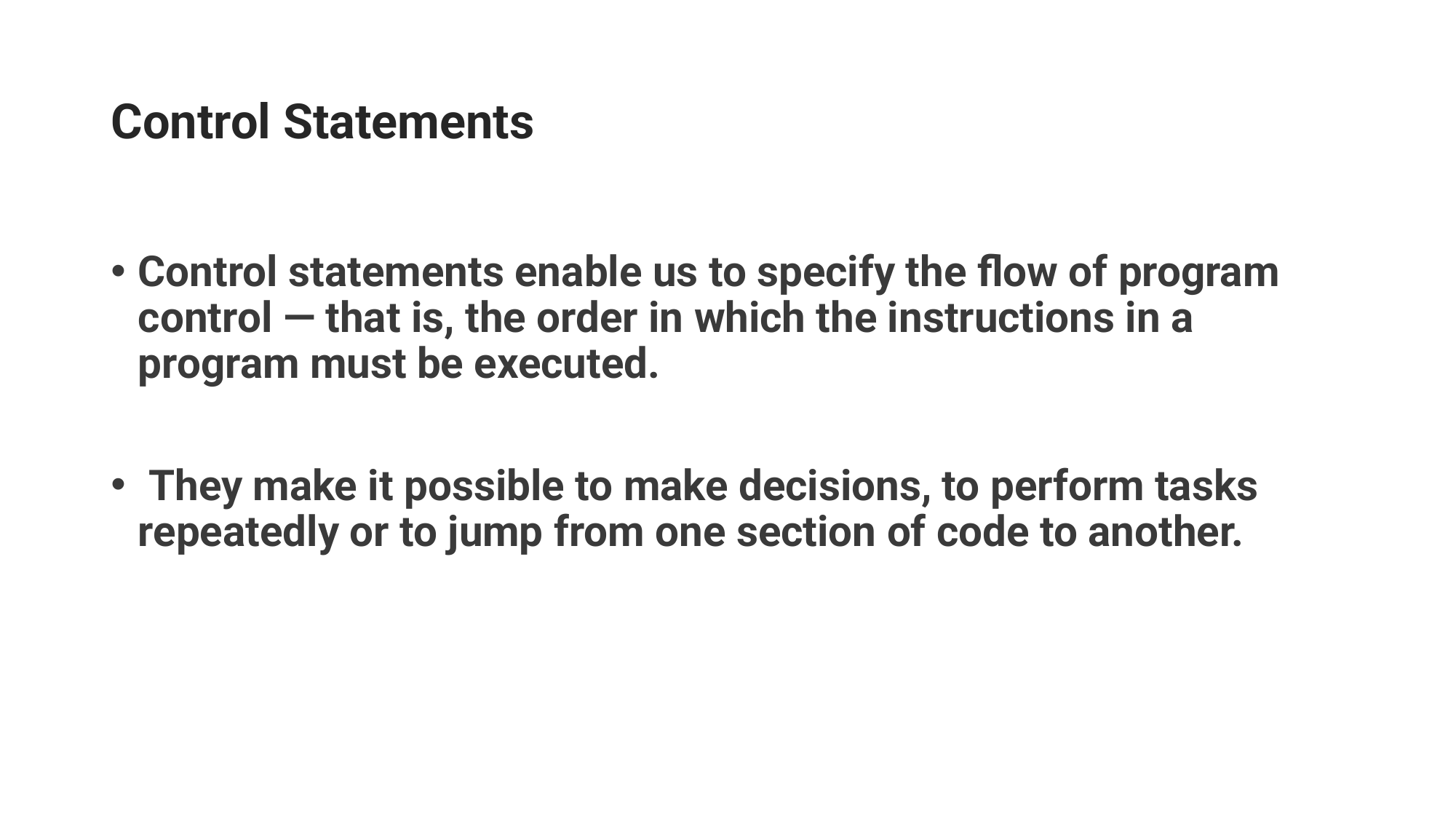

# Control Statements
Control statements enable us to specify the flow of program control — that is, the order in which the instructions in a program must be executed.

 They make it possible to make decisions, to perform tasks repeatedly or to jump from one section of code to another.